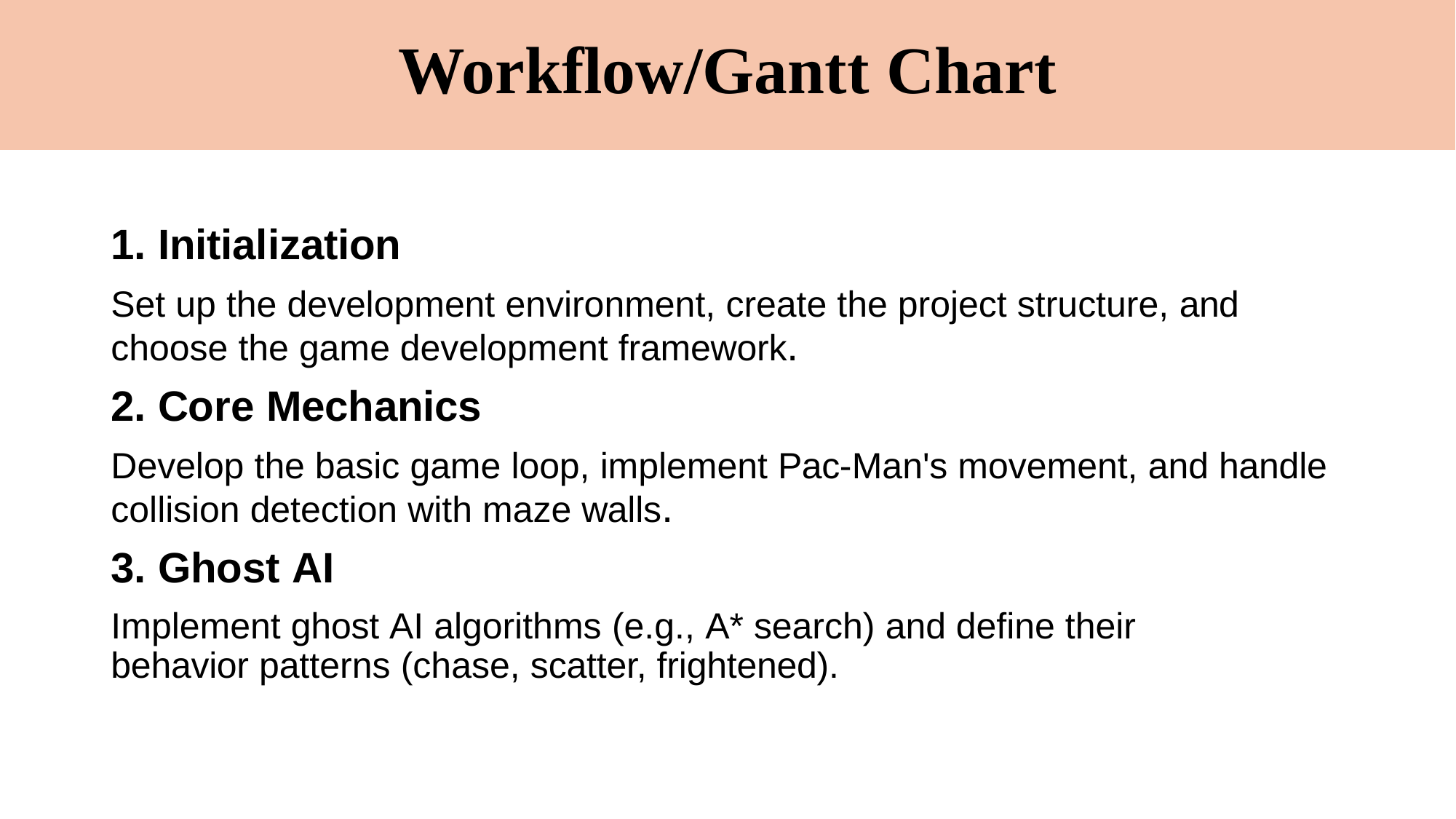

# Workflow/Gantt Chart
Initialization
Set up the development environment, create the project structure, and choose the game development framework.
Core Mechanics
Develop the basic game loop, implement Pac-Man's movement, and handle collision detection with maze walls.
Ghost AI
Implement ghost AI algorithms (e.g., A* search) and define their behavior patterns (chase, scatter, frightened).